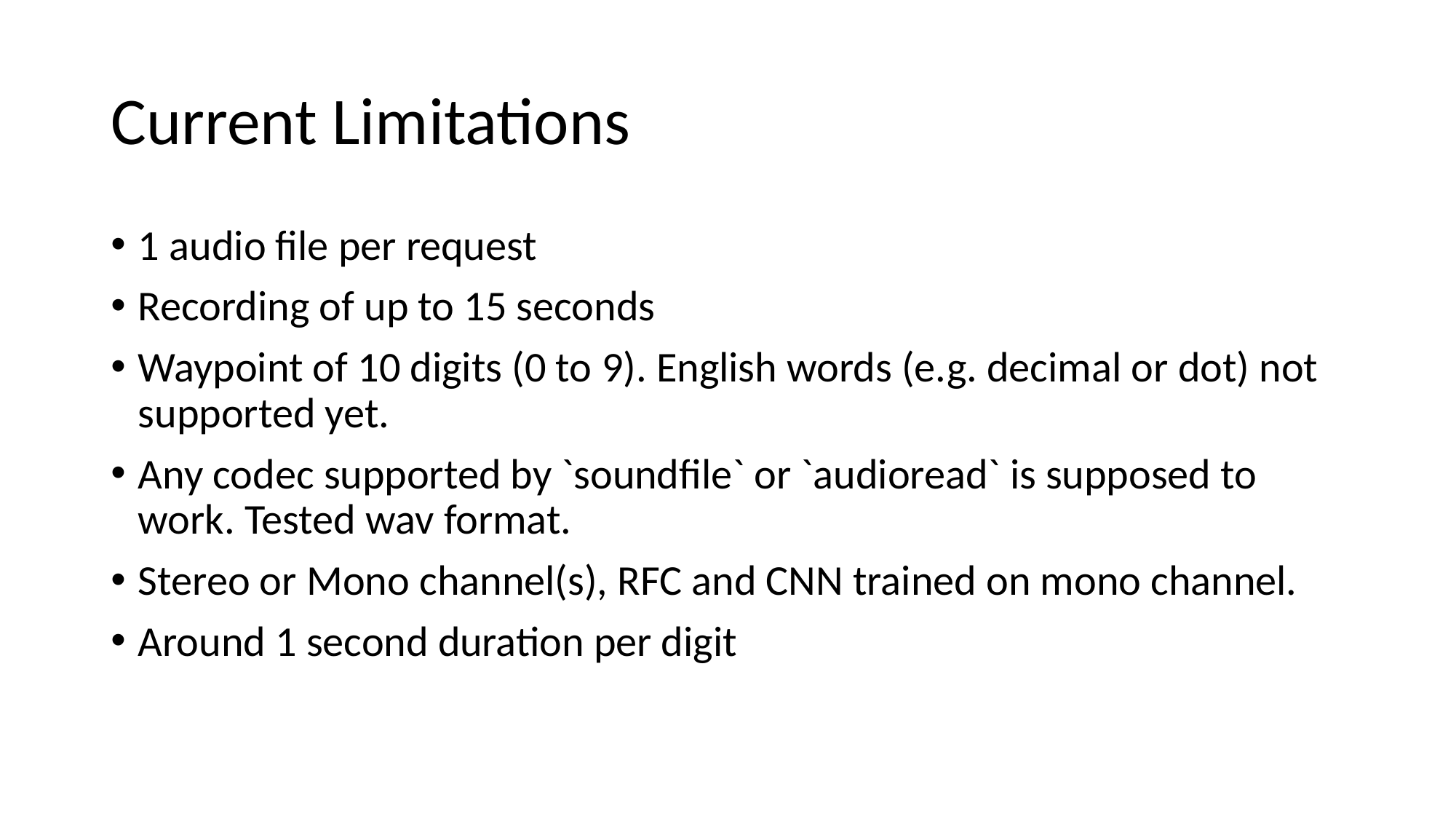

# Current Limitations
1 audio file per request
Recording of up to 15 seconds
Waypoint of 10 digits (0 to 9). English words (e.g. decimal or dot) not supported yet.
Any codec supported by `soundfile` or `audioread` is supposed to work. Tested wav format.
Stereo or Mono channel(s), RFC and CNN trained on mono channel.
Around 1 second duration per digit